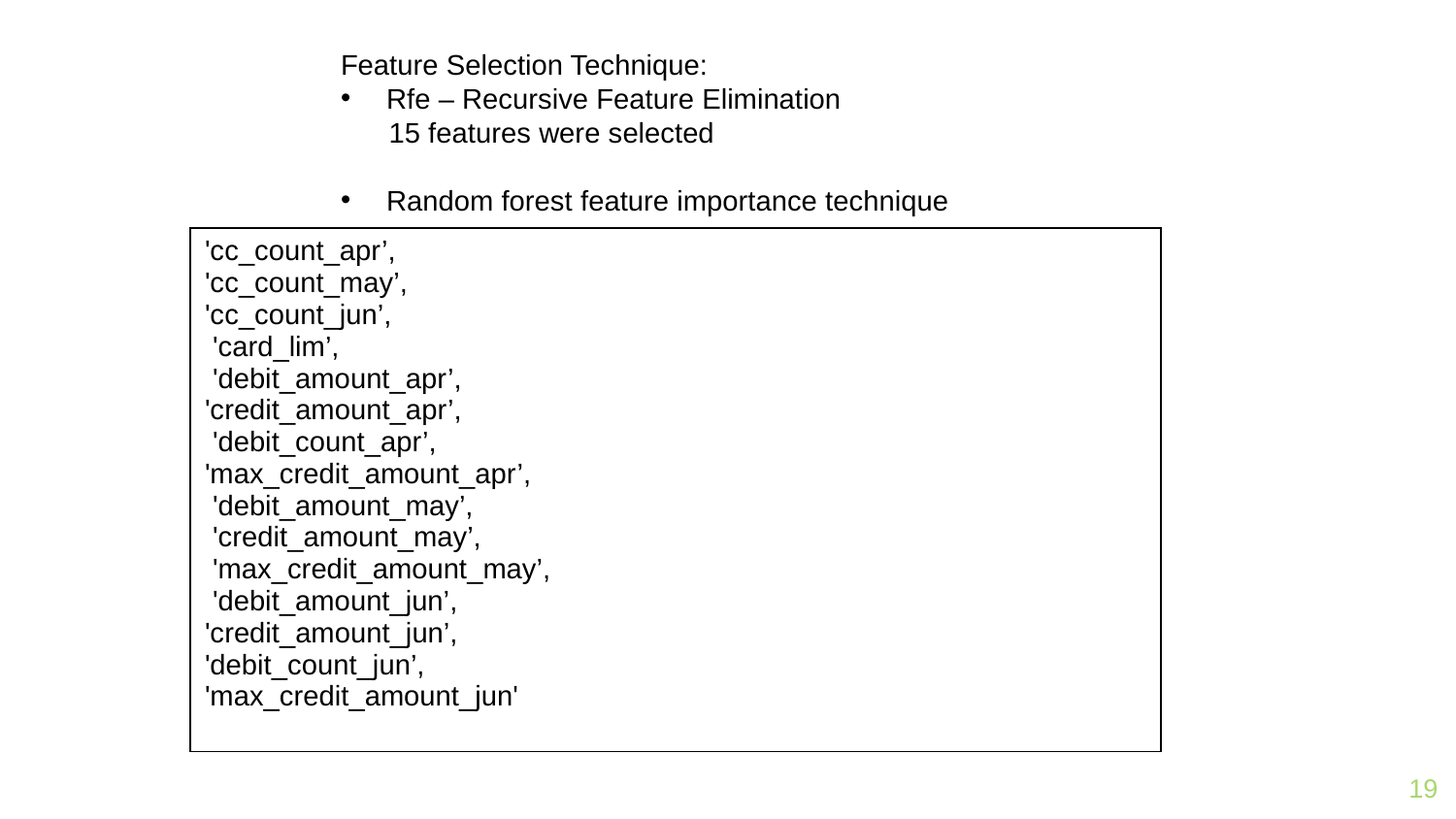

Feature Selection Technique:
Rfe – Recursive Feature Elimination
      15 features were selected

Random forest feature importance technique

| 'cc\_count\_apr’, 'cc\_count\_may’, 'cc\_count\_jun’, 'card\_lim’, 'debit\_amount\_apr’, 'credit\_amount\_apr’, 'debit\_count\_apr’, 'max\_credit\_amount\_apr’, 'debit\_amount\_may’, 'credit\_amount\_may’, 'max\_credit\_amount\_may’, 'debit\_amount\_jun’, 'credit\_amount\_jun’, 'debit\_count\_jun’, 'max\_credit\_amount\_jun' |
| --- |
19